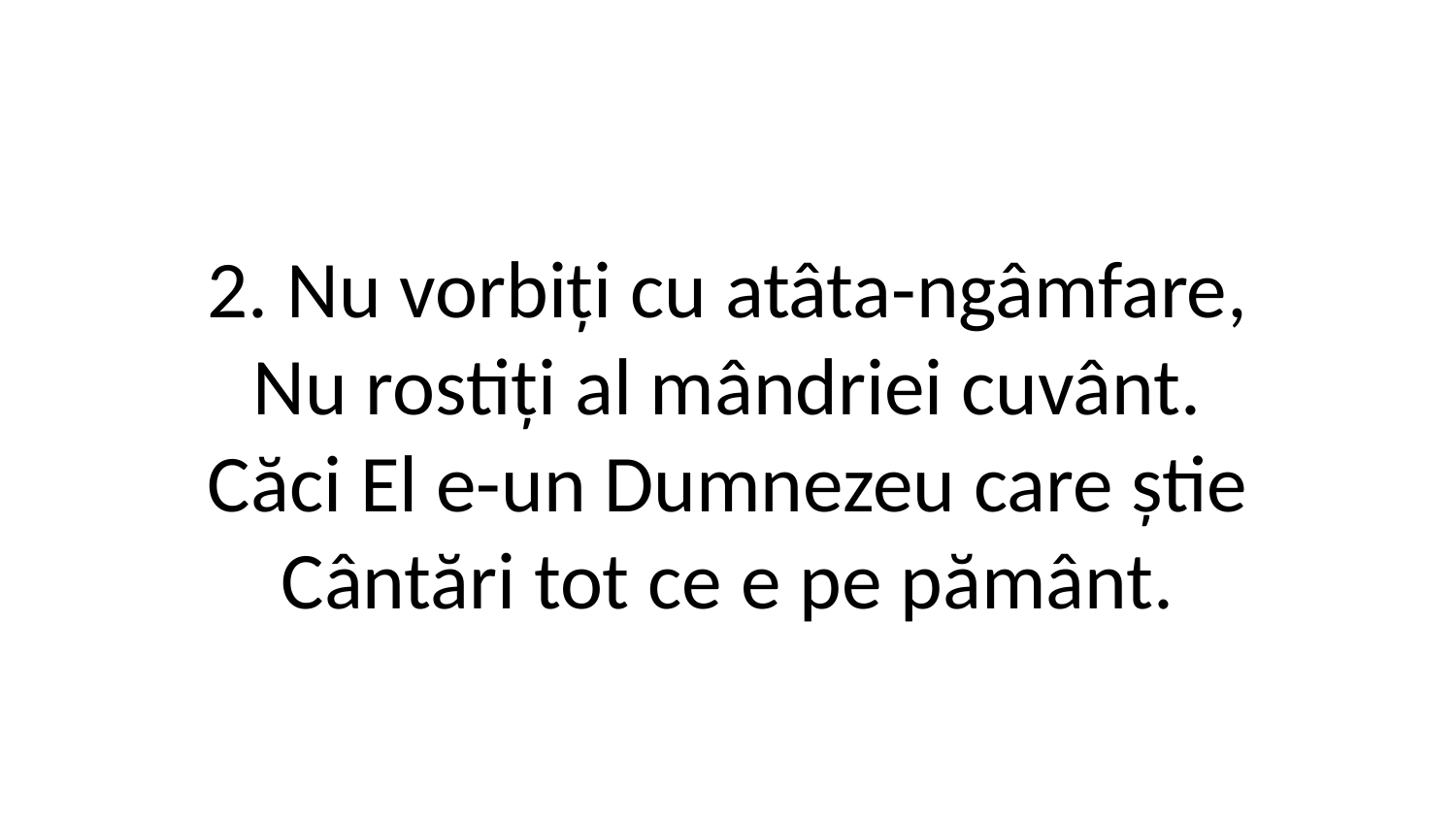

2. Nu vorbiți cu atâta-ngâmfare,
Nu rostiți al mândriei cuvânt.
Căci El e-un Dumnezeu care știe
Cântări tot ce e pe pământ.